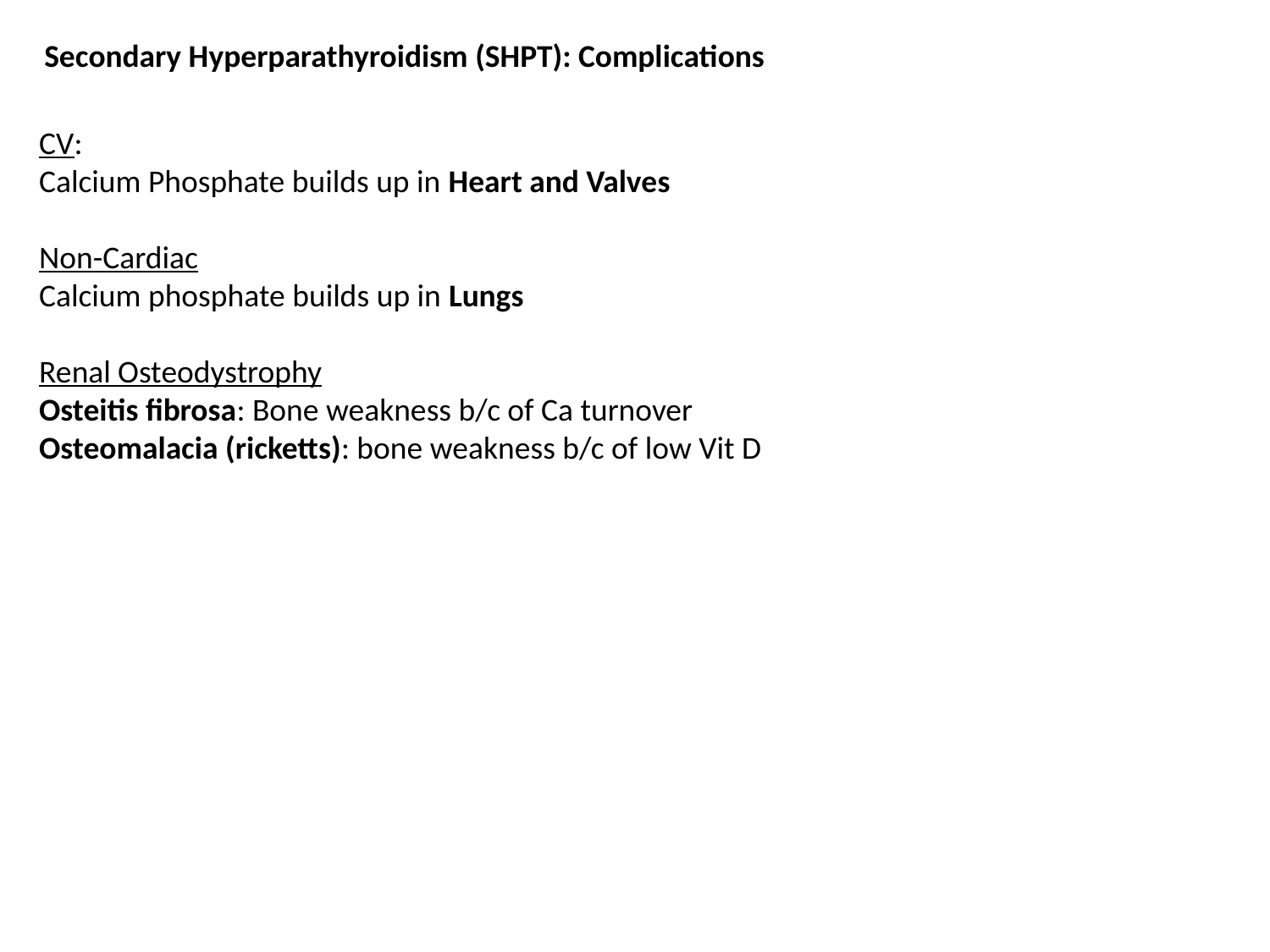

Secondary Hyperparathyroidism (SHPT): Complications
CV:
Calcium Phosphate builds up in Heart and Valves

Non-Cardiac
Calcium phosphate builds up in Lungs

Renal Osteodystrophy
Osteitis fibrosa: Bone weakness b/c of Ca turnover
Osteomalacia (ricketts): bone weakness b/c of low Vit D